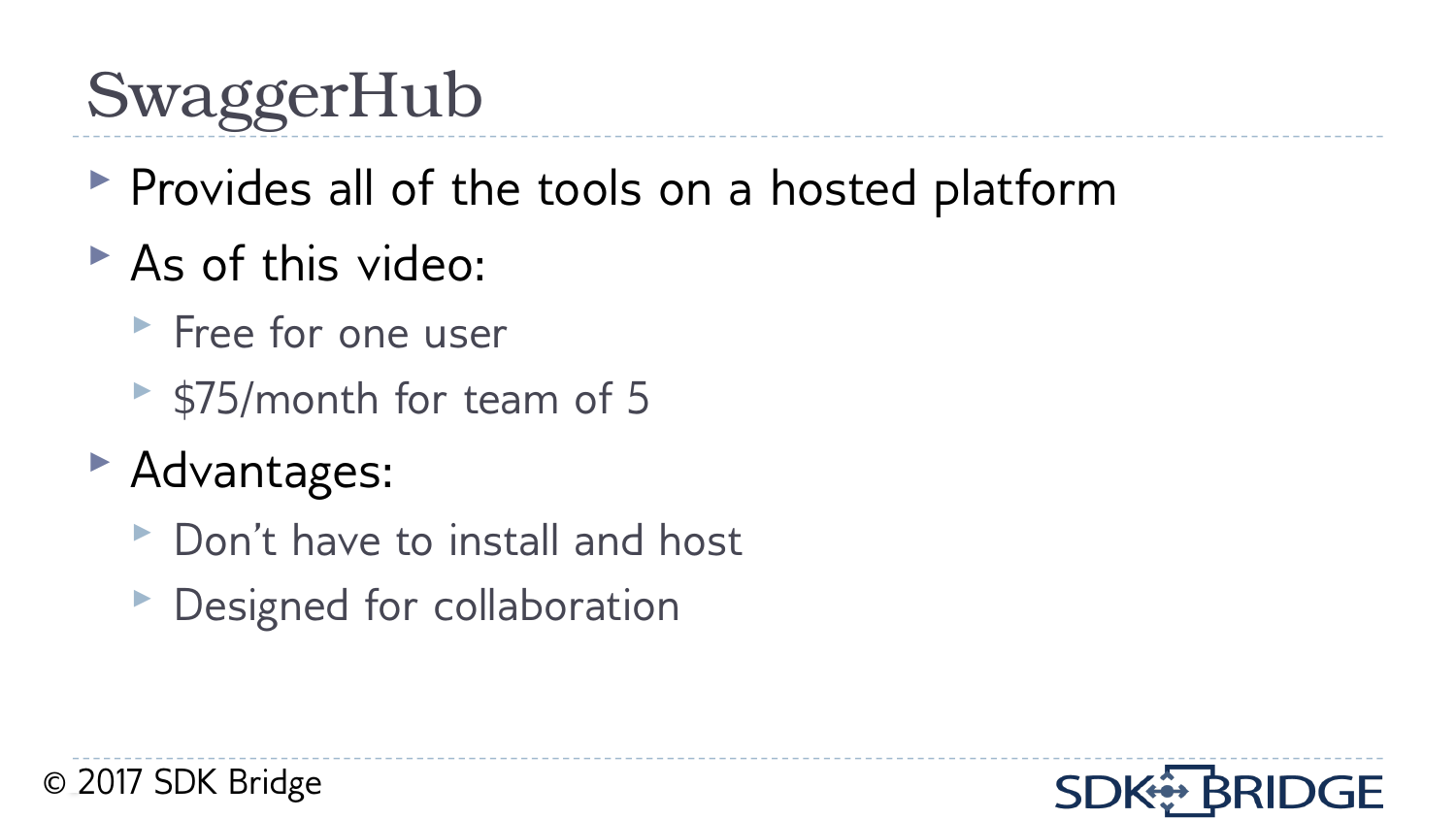

# SwaggerHub
Provides all of the tools on a hosted platform
As of this video:
Free for one user
$75/month for team of 5
Advantages:
Don’t have to install and host
Designed for collaboration